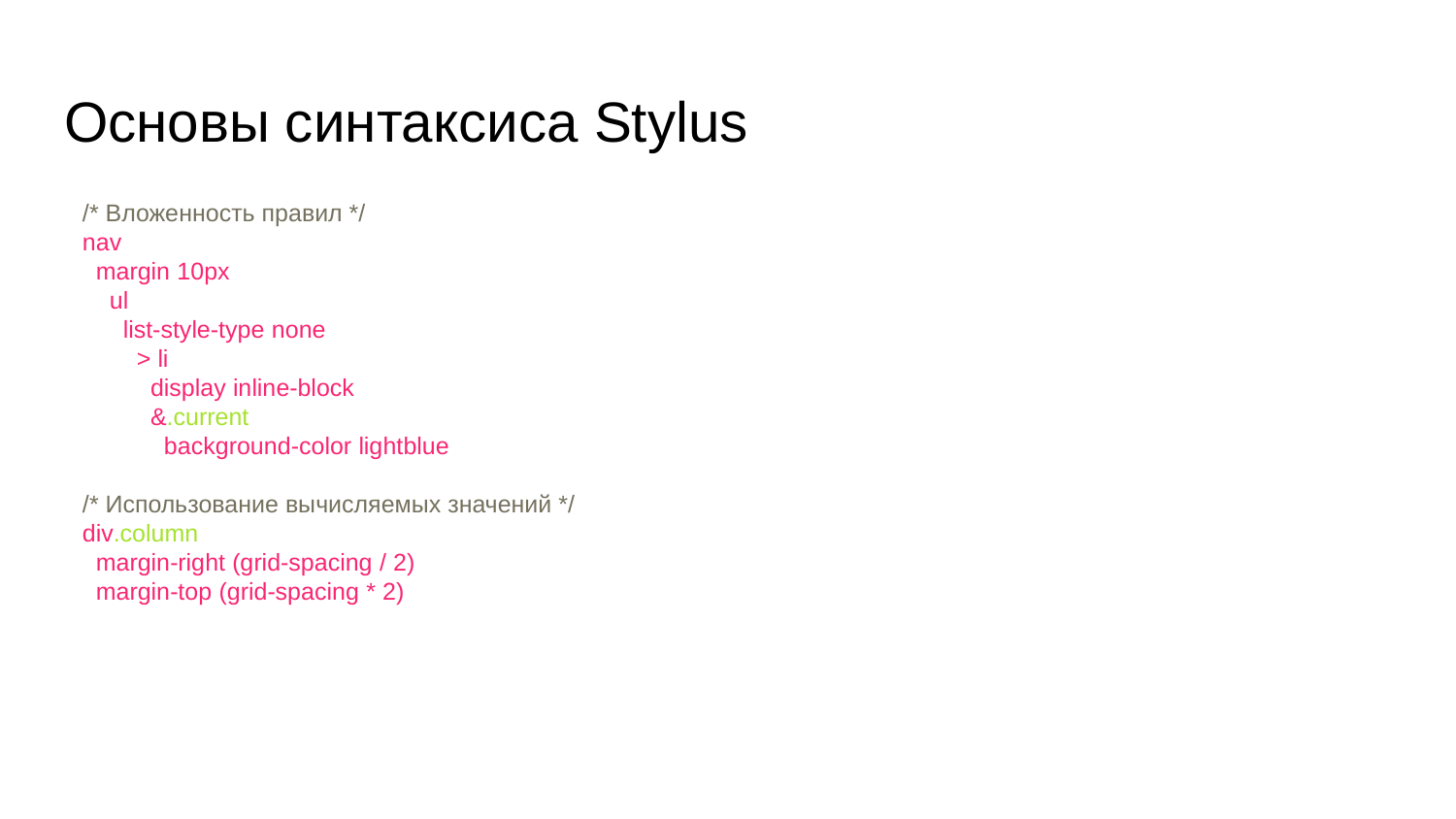

# Основы синтаксиса Stylus
/* Вложенность правил */
nav
  margin 10px
    ul
      list-style-type none
        > li
          display inline-block
          &.current
            background-color lightblue
/* Использование вычисляемых значений */
div.column
  margin-right (grid-spacing / 2)
  margin-top (grid-spacing * 2)